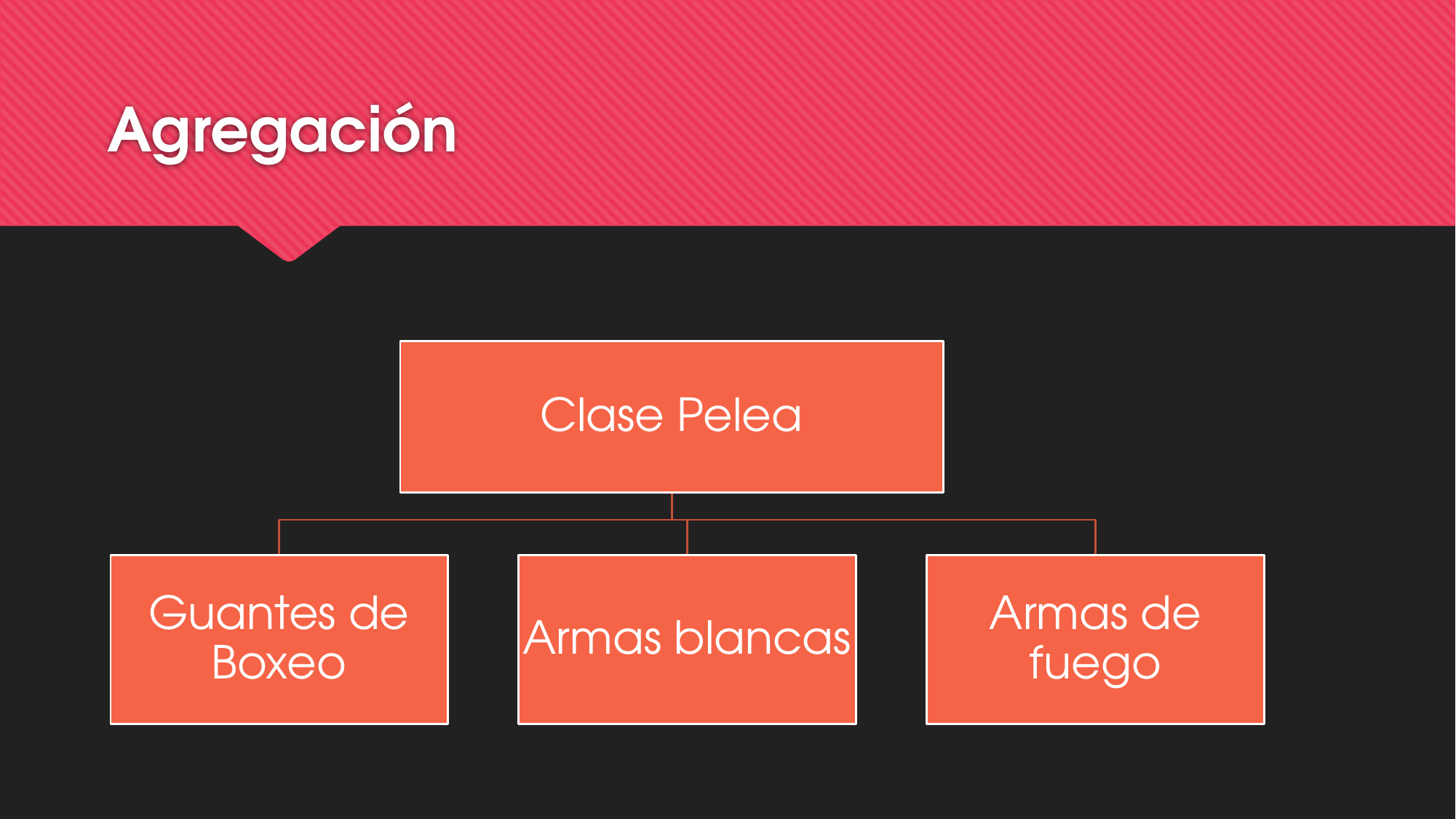

# Agregación
Clase Pelea
Guantes de Boxeo
Armas blancas
Armas de fuego